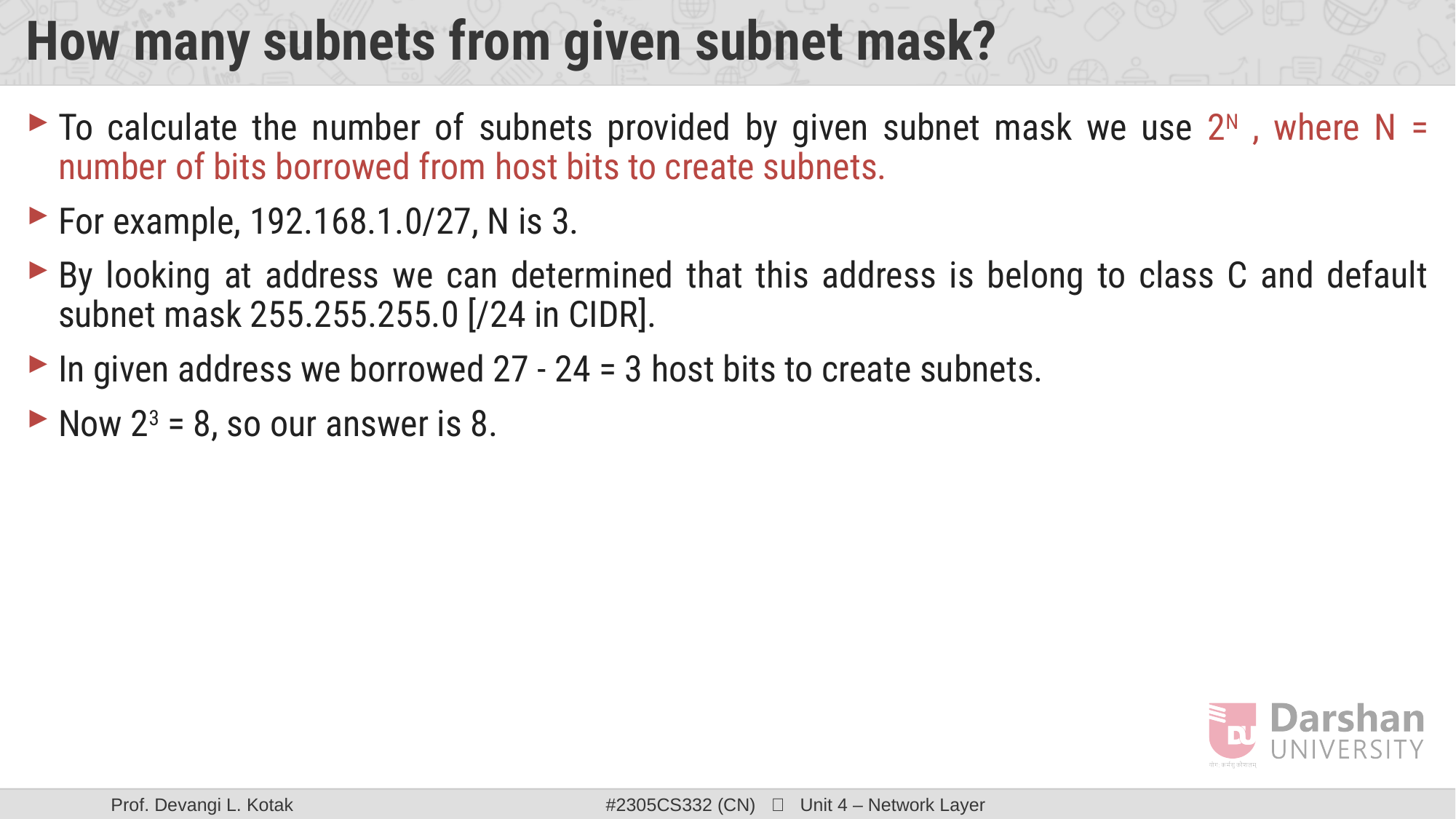

# How many subnets from given subnet mask?
To calculate the number of subnets provided by given subnet mask we use 2N , where N = number of bits borrowed from host bits to create subnets.
For example, 192.168.1.0/27, N is 3.
By looking at address we can determined that this address is belong to class C and default subnet mask 255.255.255.0 [/24 in CIDR].
In given address we borrowed 27 - 24 = 3 host bits to create subnets.
Now 23 = 8, so our answer is 8.